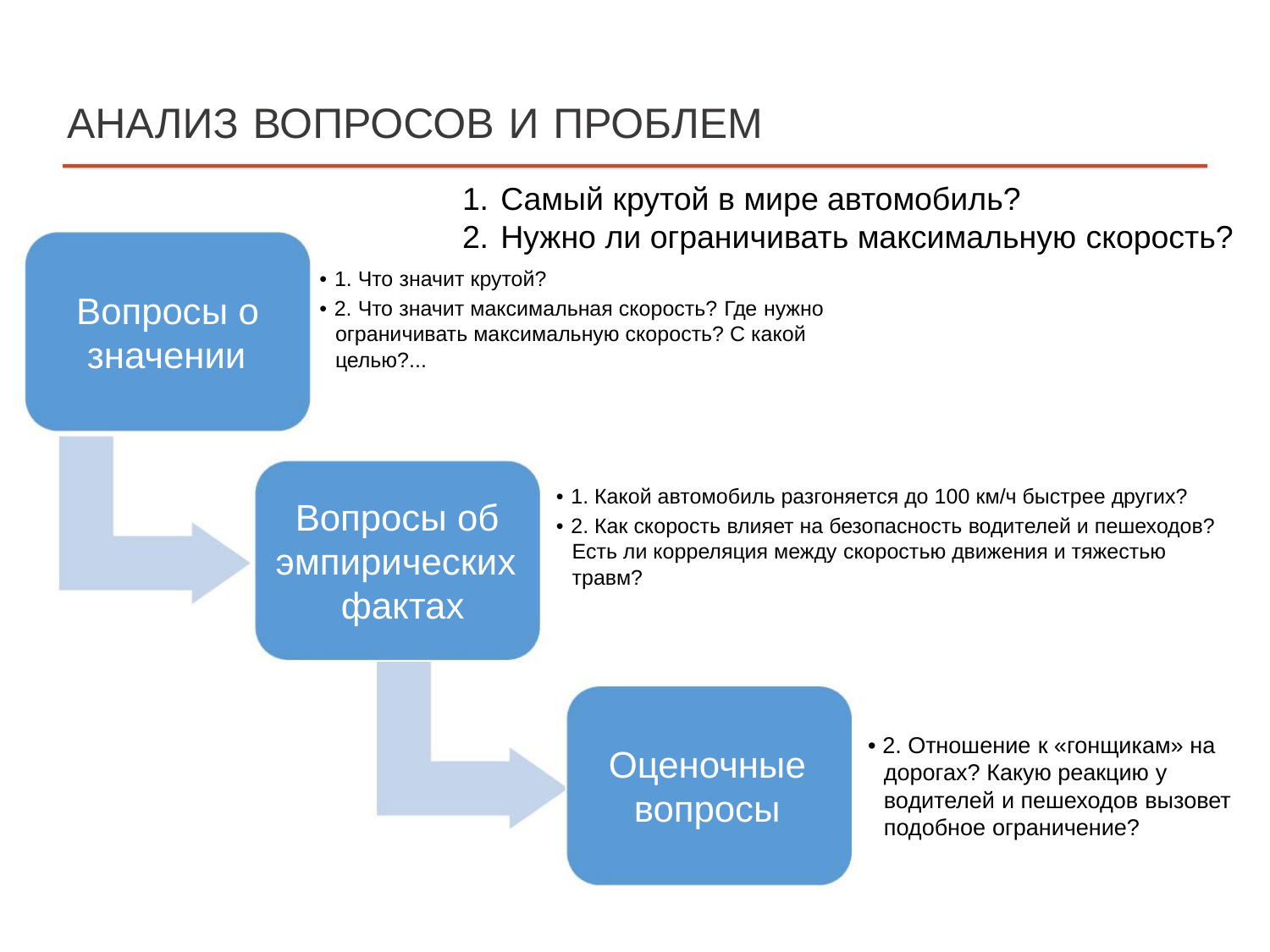

АНАЛИЗ ВОПРОСОВ И ПРОБЛЕМ
1. Самый крутой в мире автомобиль?
2. Нужно ли ограничивать максимальную скорость?
• 1. Что значит крутой?
Вопросы о
значении
• 2. Что значит максимальная скорость? Где нужно
ограничивать максимальную скорость? С какой
целью?...
• 1. Какой автомобиль разгоняется до 100 км/ч быстрее других?
Вопросы об
эмпирических
фактах
• 2. Как скорость влияет на безопасность водителей и пешеходов?
Есть ли корреляция между скоростью движения и тяжестью
травм?
• 2. Отношение к «гонщикам» на
Оценочные
вопросы
дорогах? Какую реакцию у
водителей и пешеходов вызовет
подобное ограничение?